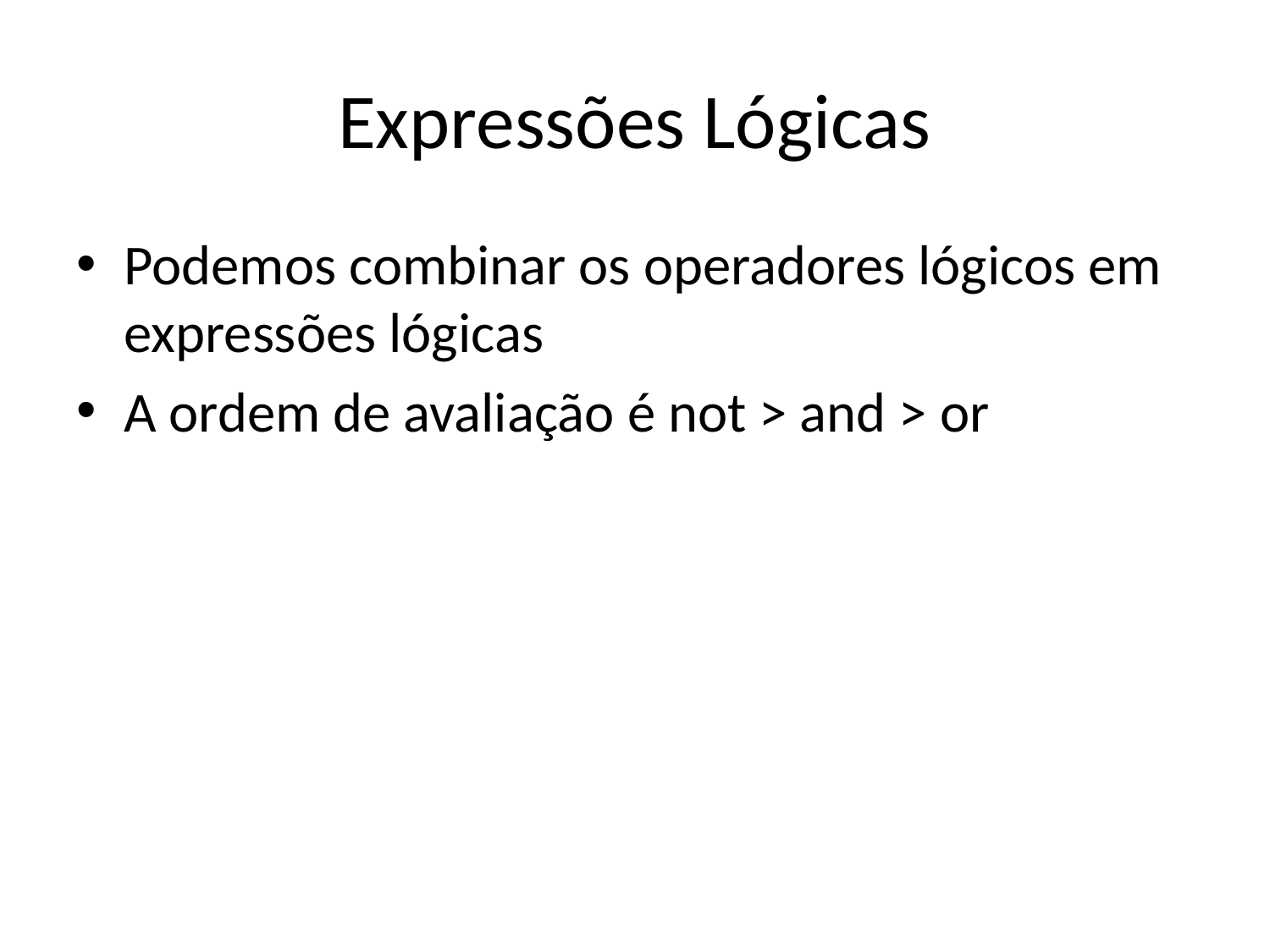

# Expressões Lógicas
Podemos combinar os operadores lógicos em expressões lógicas
A ordem de avaliação é not > and > or